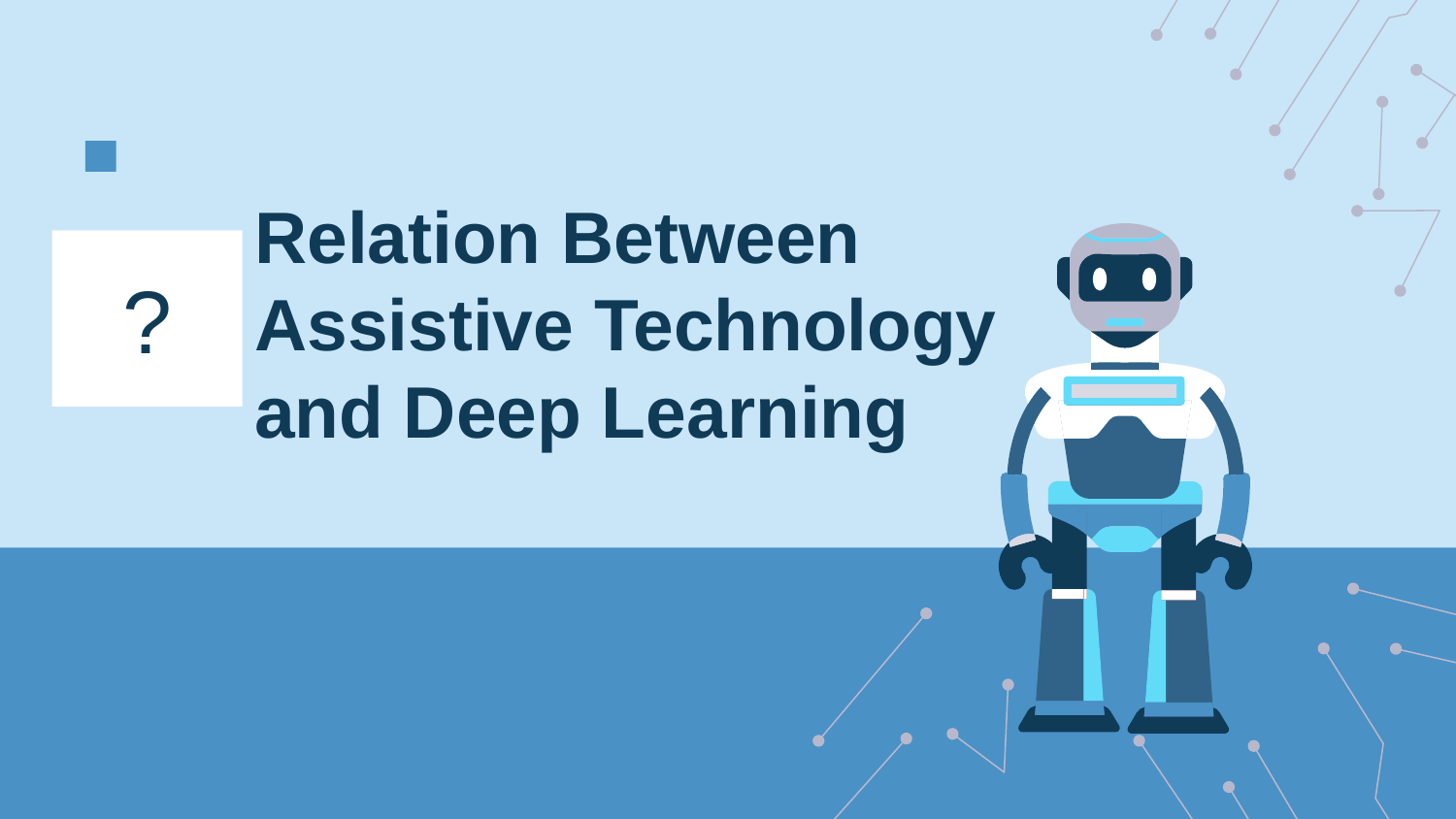

# Relation Between Assistive Technology and Deep Learning

?